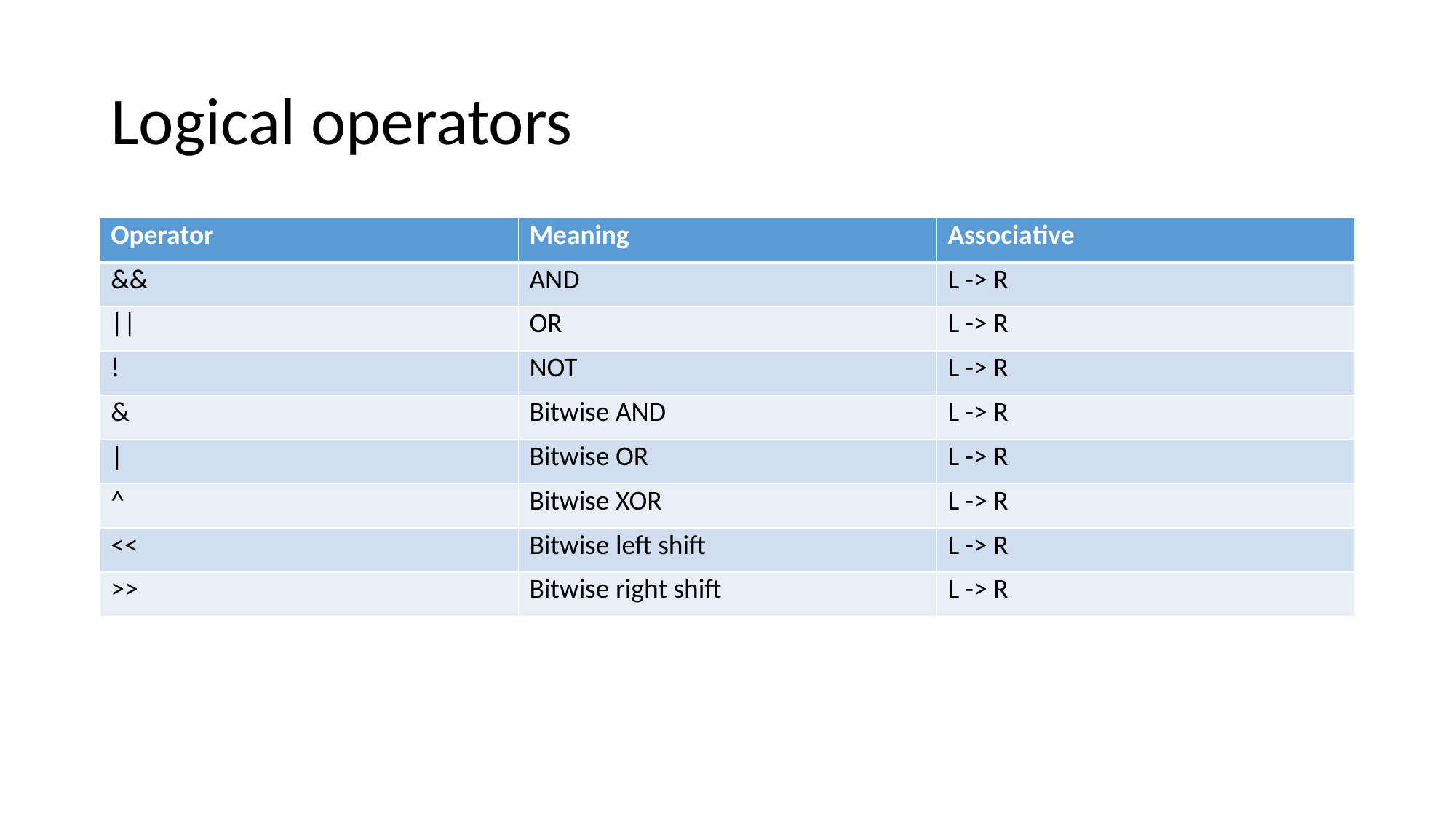

# Logical operators
| Operator | Meaning | Associative |
| --- | --- | --- |
| && | AND | L -> R |
| || | OR | L -> R |
| ! | NOT | L -> R |
| & | Bitwise AND | L -> R |
| | | Bitwise OR | L -> R |
| ^ | Bitwise XOR | L -> R |
| << | Bitwise left shift | L -> R |
| >> | Bitwise right shift | L -> R |